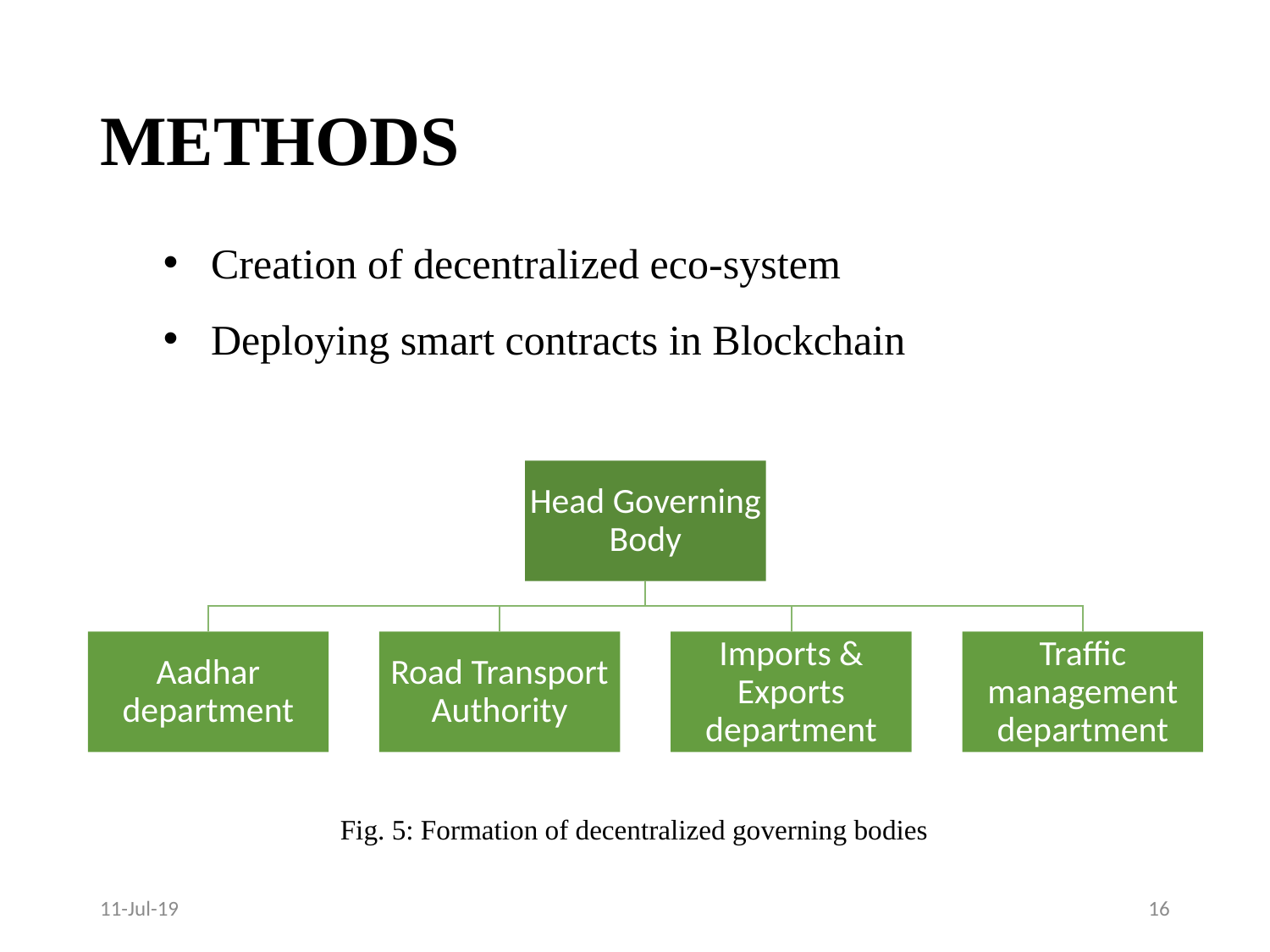

# METHODS
Creation of decentralized eco-system
Deploying smart contracts in Blockchain
Head Governing Body
Aadhar department
Road Transport Authority
Imports & Exports department
Traffic management department
Fig. 5: Formation of decentralized governing bodies
11-Jul-19
16